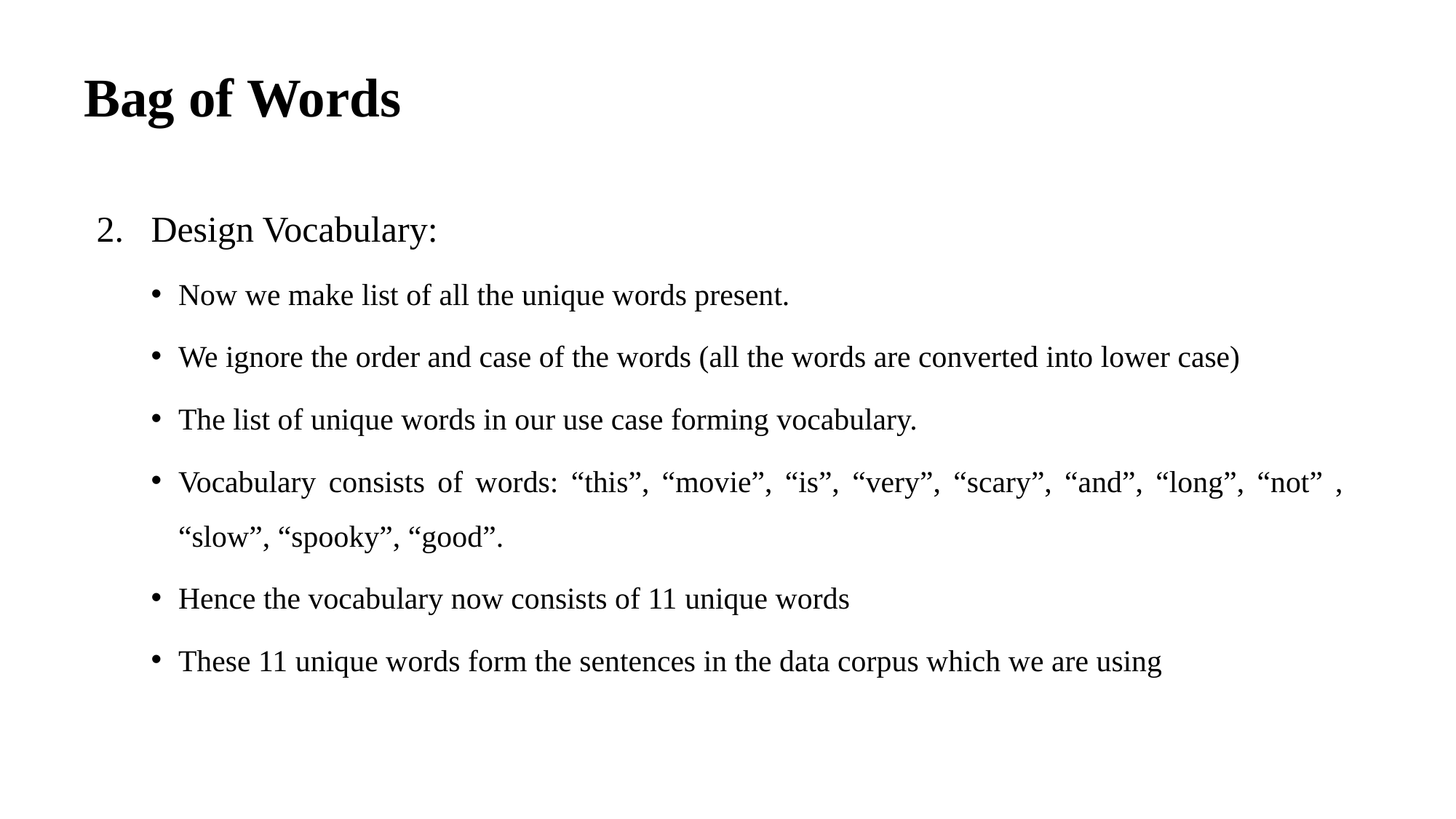

# Bag of Words
Design Vocabulary:
Now we make list of all the unique words present.
We ignore the order and case of the words (all the words are converted into lower case)
The list of unique words in our use case forming vocabulary.
Vocabulary consists of words: “this”, “movie”, “is”, “very”, “scary”, “and”, “long”, “not” , “slow”, “spooky”, “good”.
Hence the vocabulary now consists of 11 unique words
These 11 unique words form the sentences in the data corpus which we are using